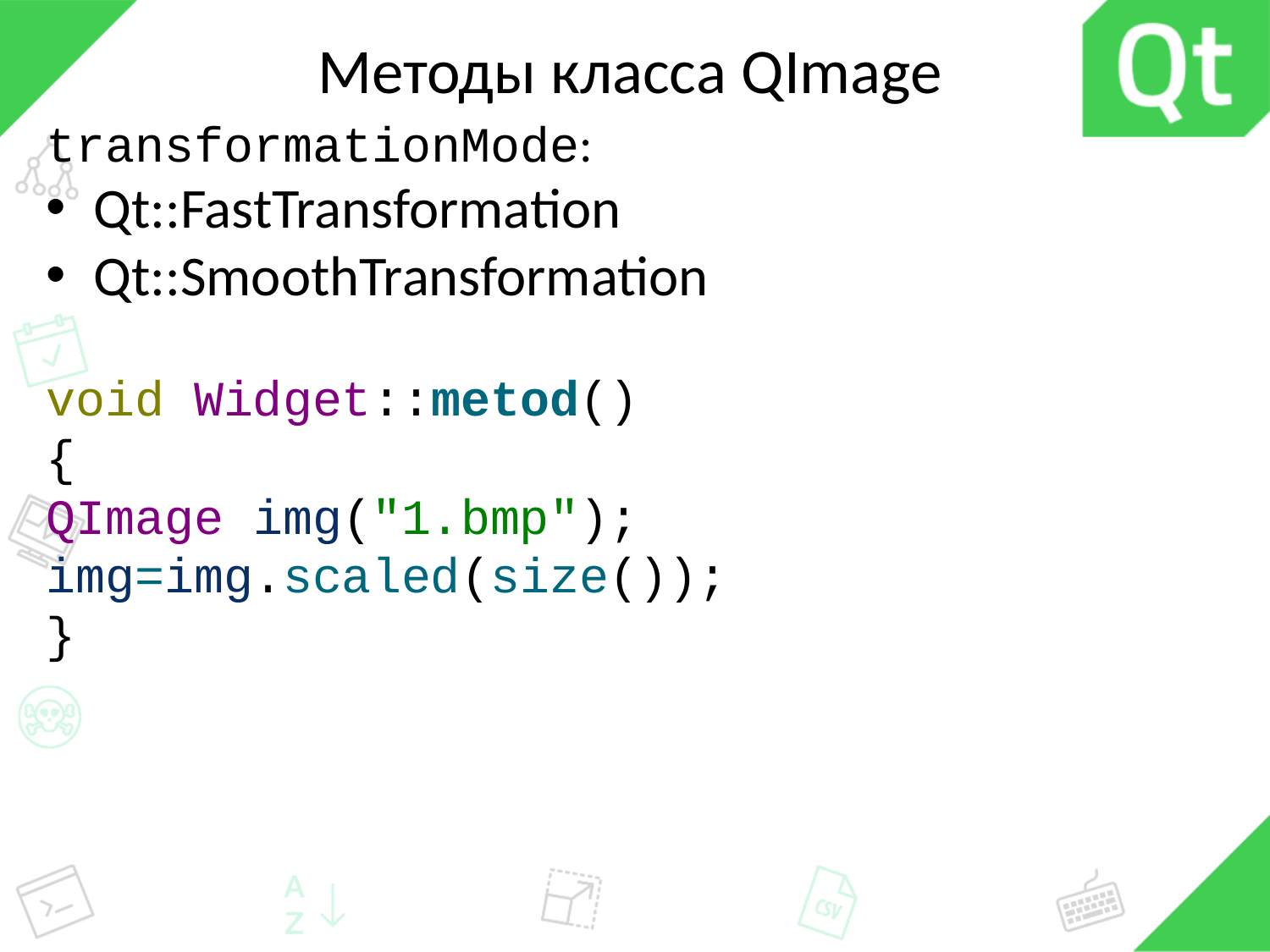

{
# Методы класса QImage
transformationMode:
Qt::FastTransformation
Qt::SmoothTransformation

void Widget::metod()
{
QImage img("1.bmp");
img=img.scaled(size());
}